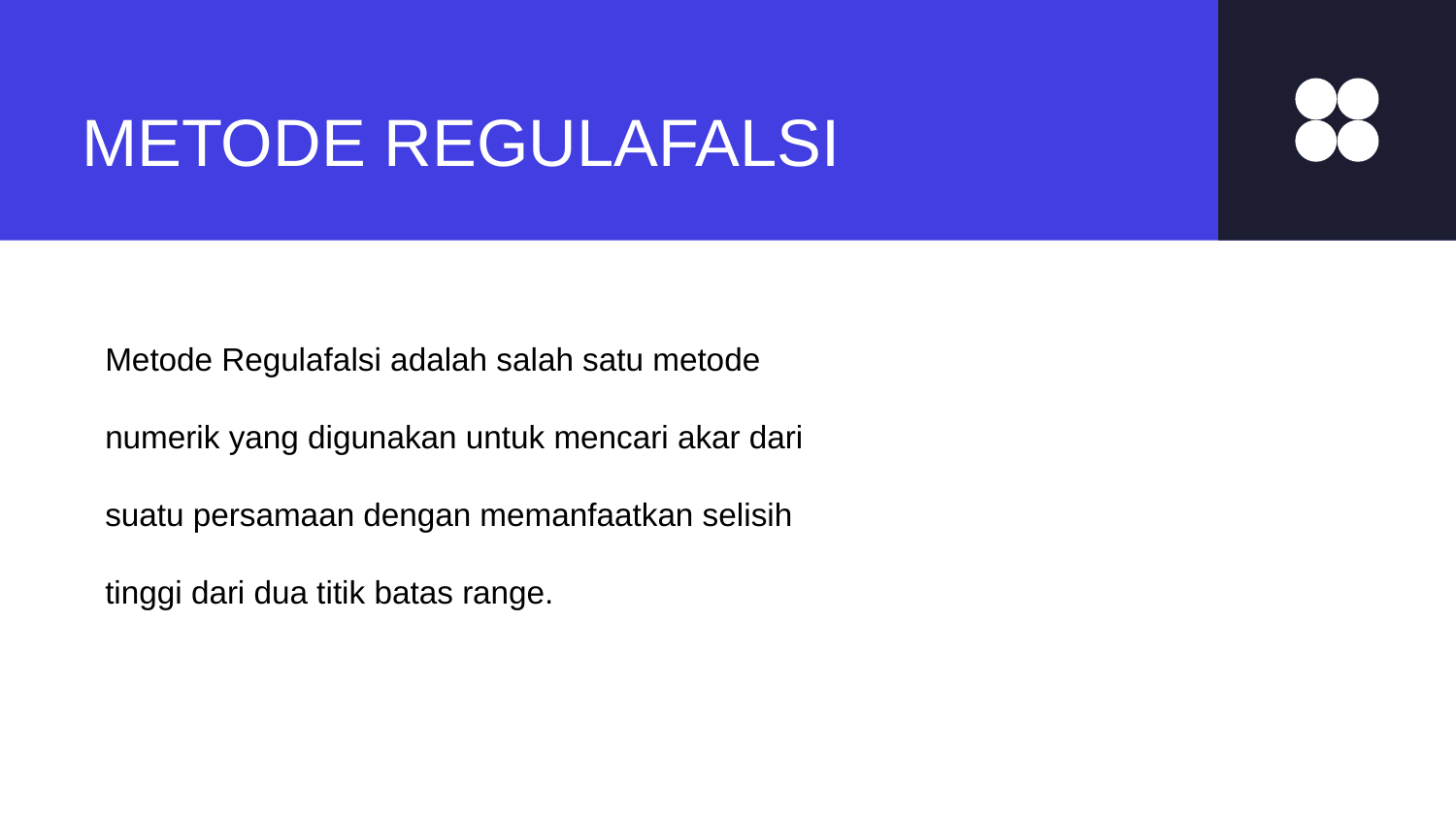

METODE REGULAFALSI
Metode Regulafalsi adalah salah satu metode numerik yang digunakan untuk mencari akar dari suatu persamaan dengan memanfaatkan selisih tinggi dari dua titik batas range.